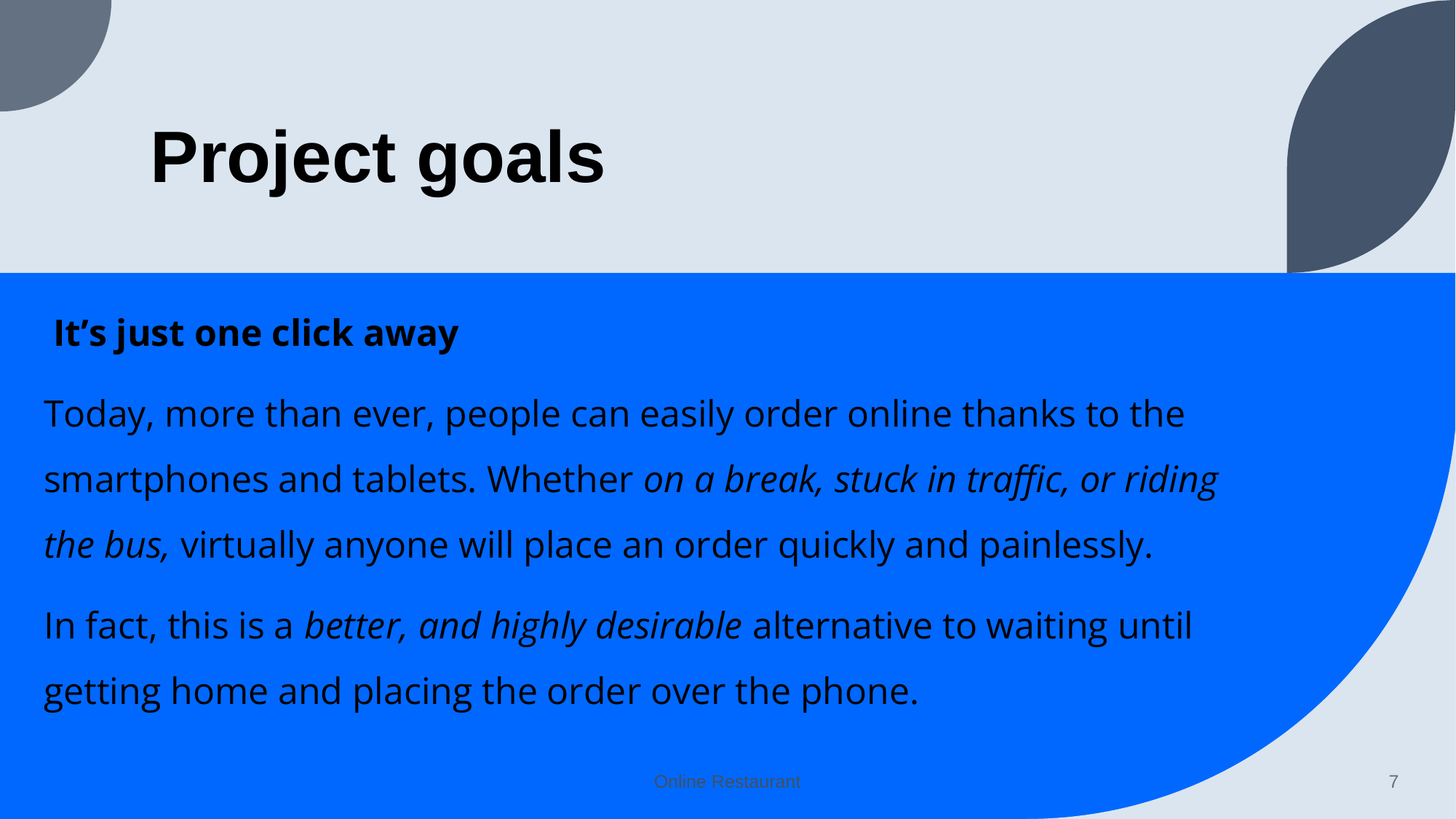

# Project goals
 It’s just one click away
Today, more than ever, people can easily order online thanks to the smartphones and tablets. Whether on a break, stuck in traffic, or riding the bus, virtually anyone will place an order quickly and painlessly.
In fact, this is a better, and highly desirable alternative to waiting until getting home and placing the order over the phone.

Online Restaurant
7